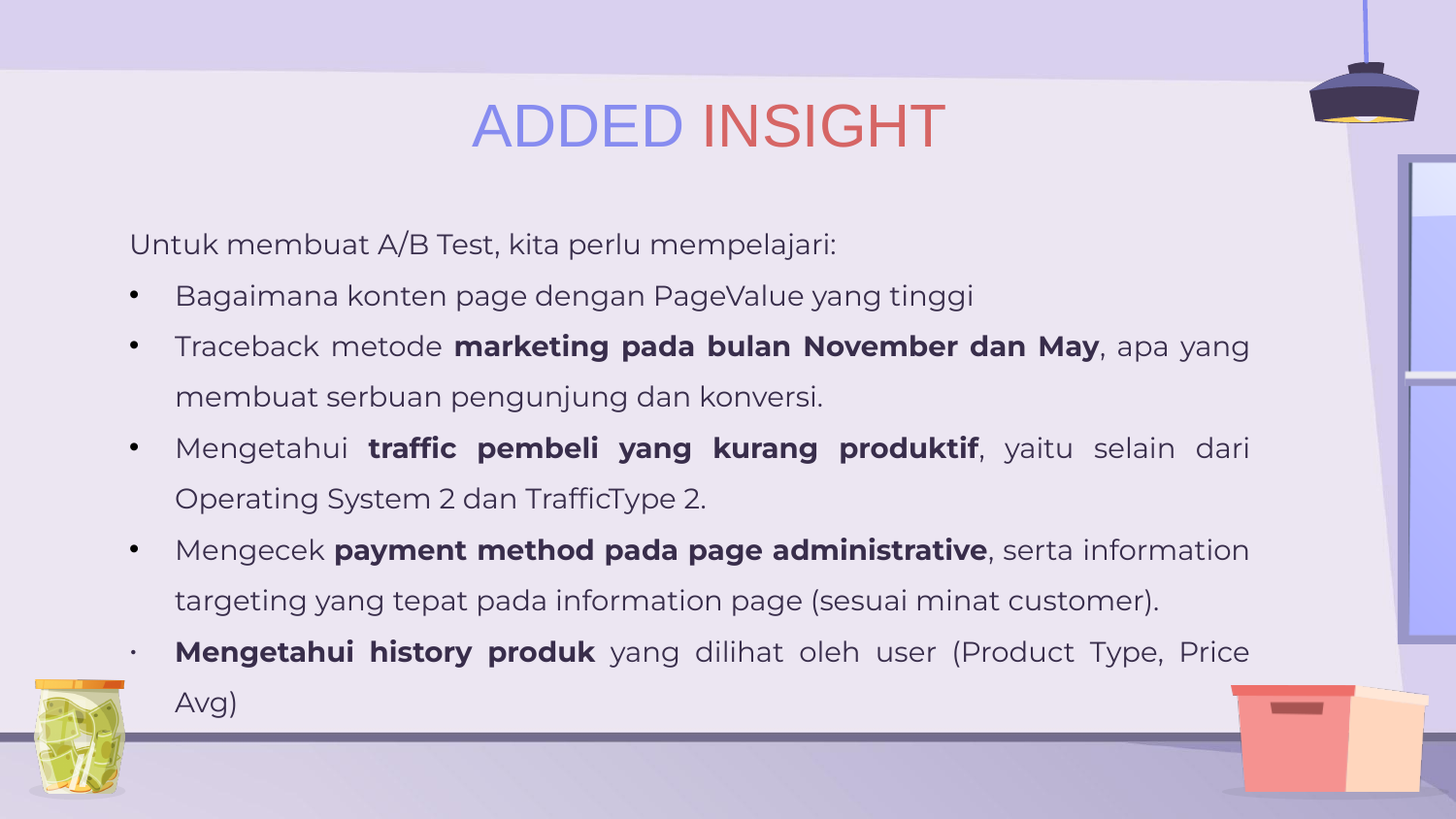

ADDED INSIGHT
Untuk membuat A/B Test, kita perlu mempelajari:
Bagaimana konten page dengan PageValue yang tinggi
Traceback metode marketing pada bulan November dan May, apa yang membuat serbuan pengunjung dan konversi.
Mengetahui traffic pembeli yang kurang produktif, yaitu selain dari Operating System 2 dan TrafficType 2.
Mengecek payment method pada page administrative, serta information targeting yang tepat pada information page (sesuai minat customer).
Mengetahui history produk yang dilihat oleh user (Product Type, Price Avg)